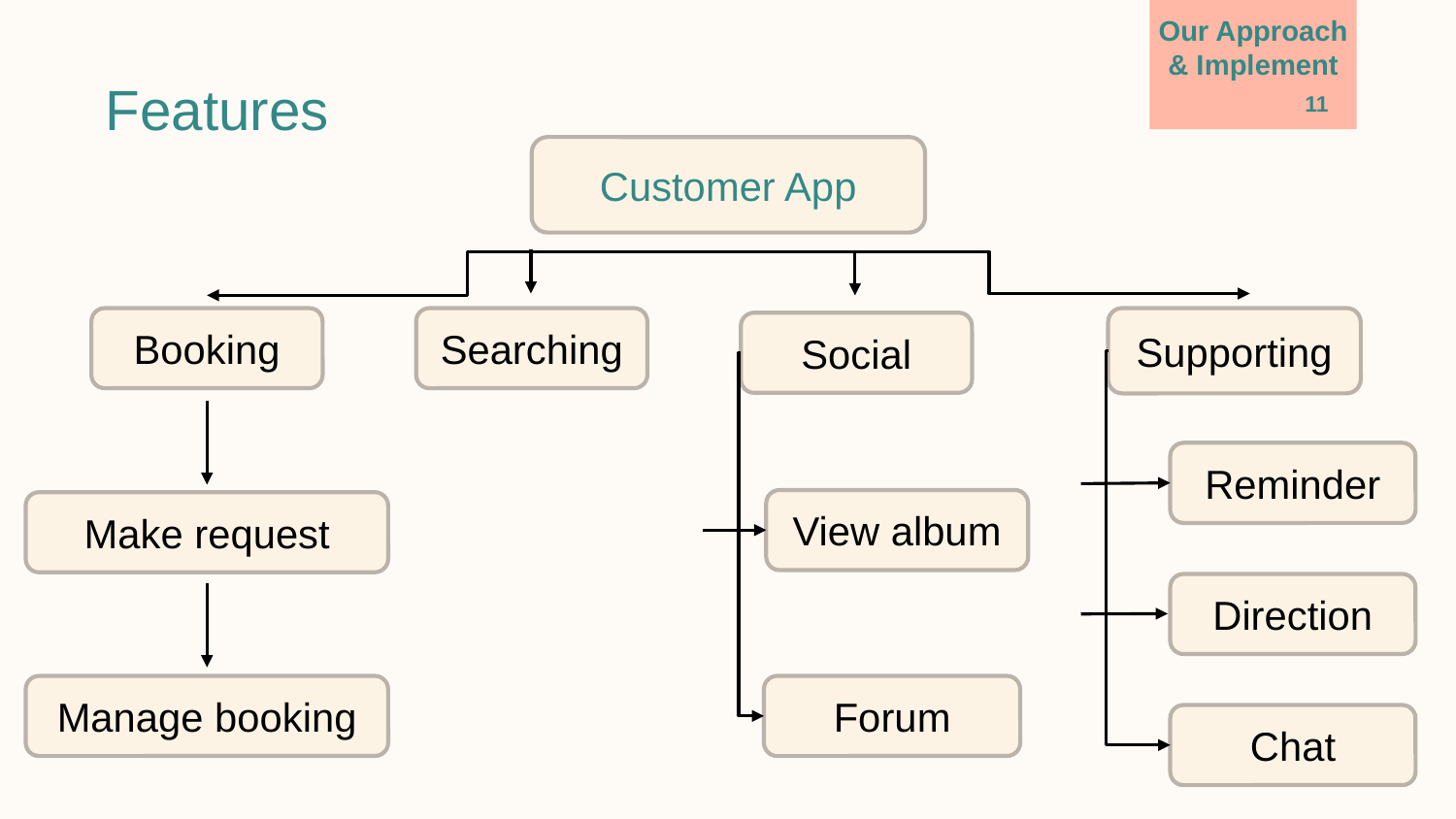

Our Approach & Implement
Features
11
Customer App
Booking
Searching
Supporting
Social
Reminder
View album
Make request
Direction
Forum
Manage booking
Chat